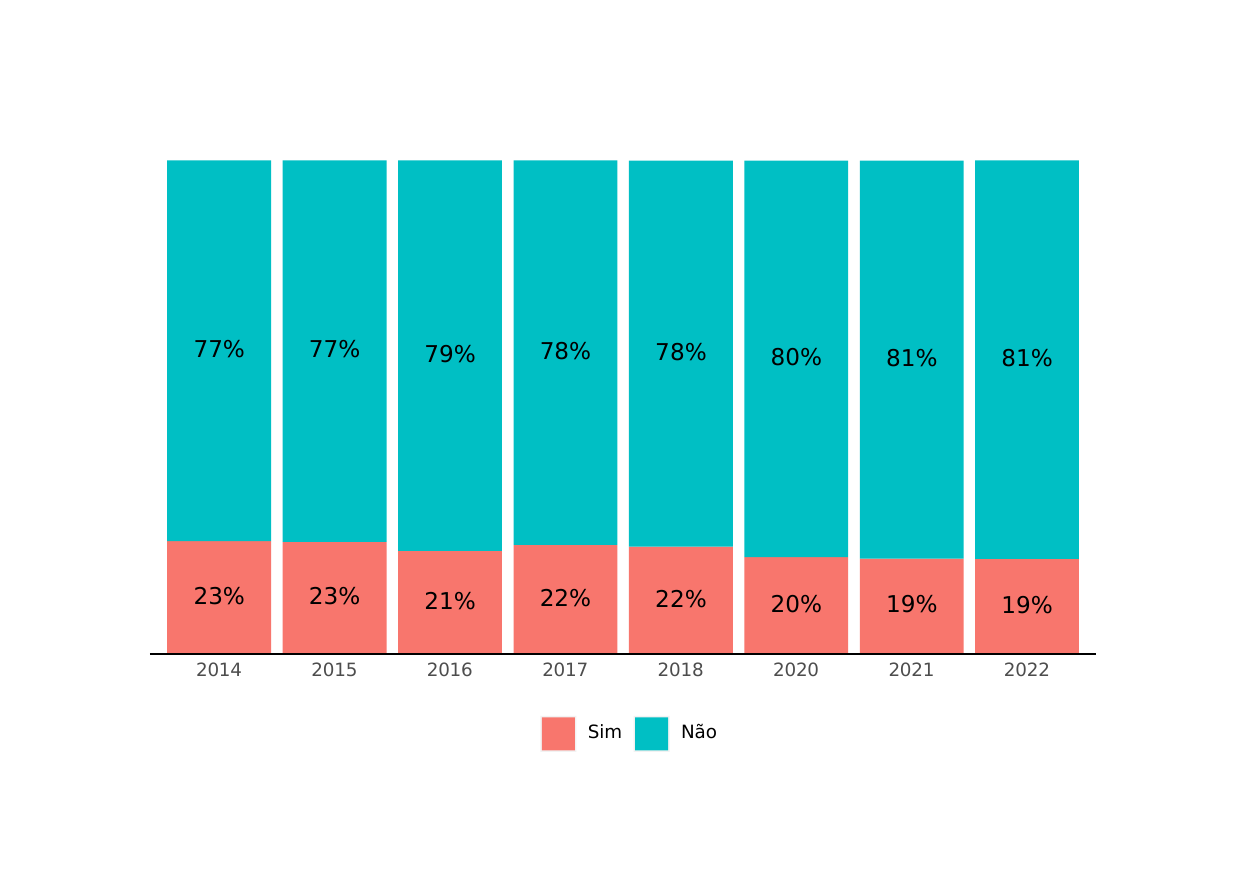

77%
77%
78%
78%

79%
80%
81%
81%

23%
23%
22%
22%

21%
20%
19%
19%

2014
2015
2016
2017
2018
2020
2021
2022

Não
Sim